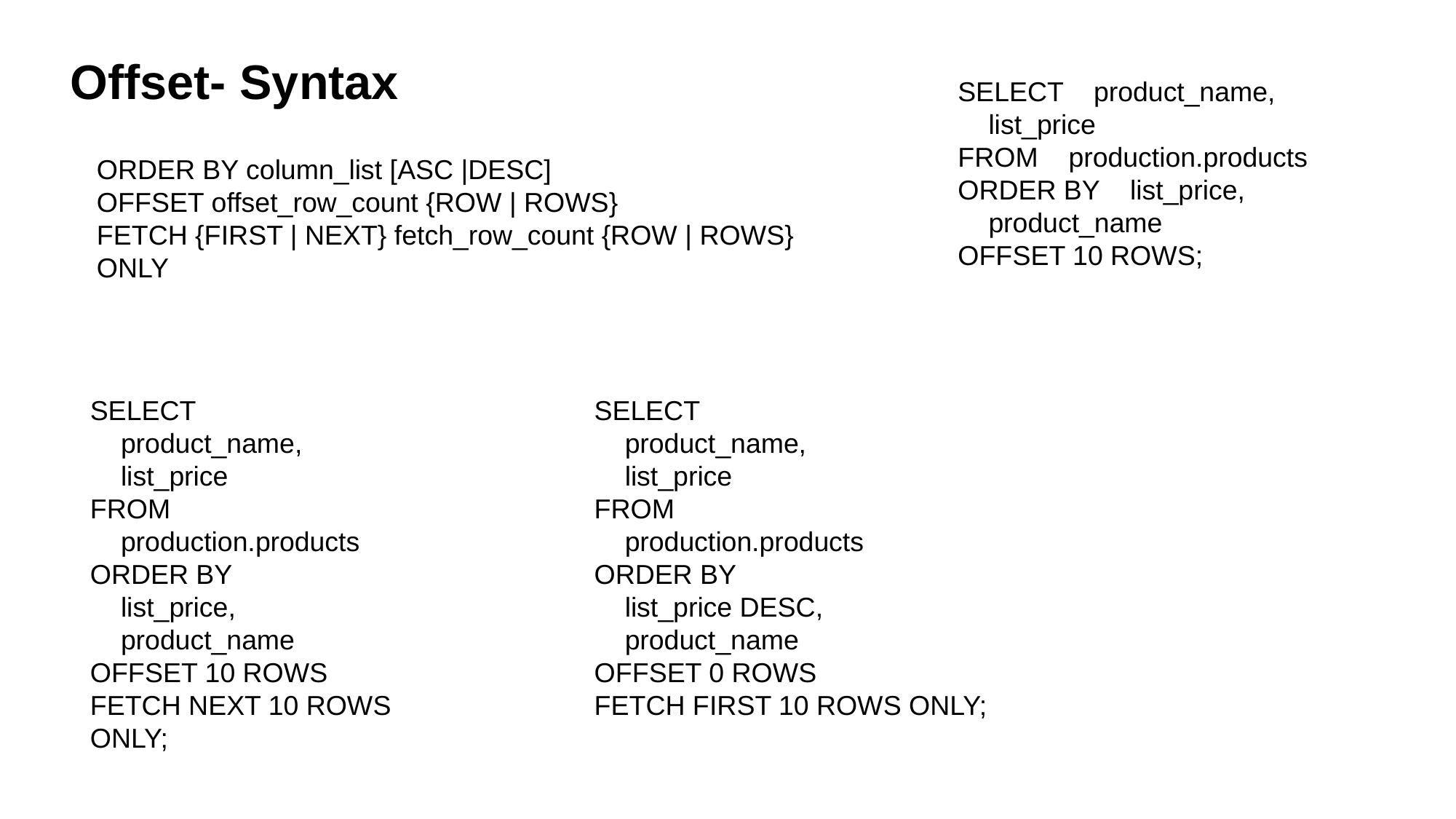

Offset- Syntax
SELECT    product_name,
    list_price
FROM    production.products
ORDER BY    list_price,
    product_name
OFFSET 10 ROWS;
ORDER BY column_list [ASC |DESC]
OFFSET offset_row_count {ROW | ROWS}
FETCH {FIRST | NEXT} fetch_row_count {ROW | ROWS} ONLY
SELECT
    product_name,
    list_price
FROM
    production.products
ORDER BY
    list_price,
    product_name
OFFSET 10 ROWS
FETCH NEXT 10 ROWS ONLY;
SELECT
    product_name,
    list_price
FROM
    production.products
ORDER BY
    list_price DESC,
    product_name
OFFSET 0 ROWS
FETCH FIRST 10 ROWS ONLY;